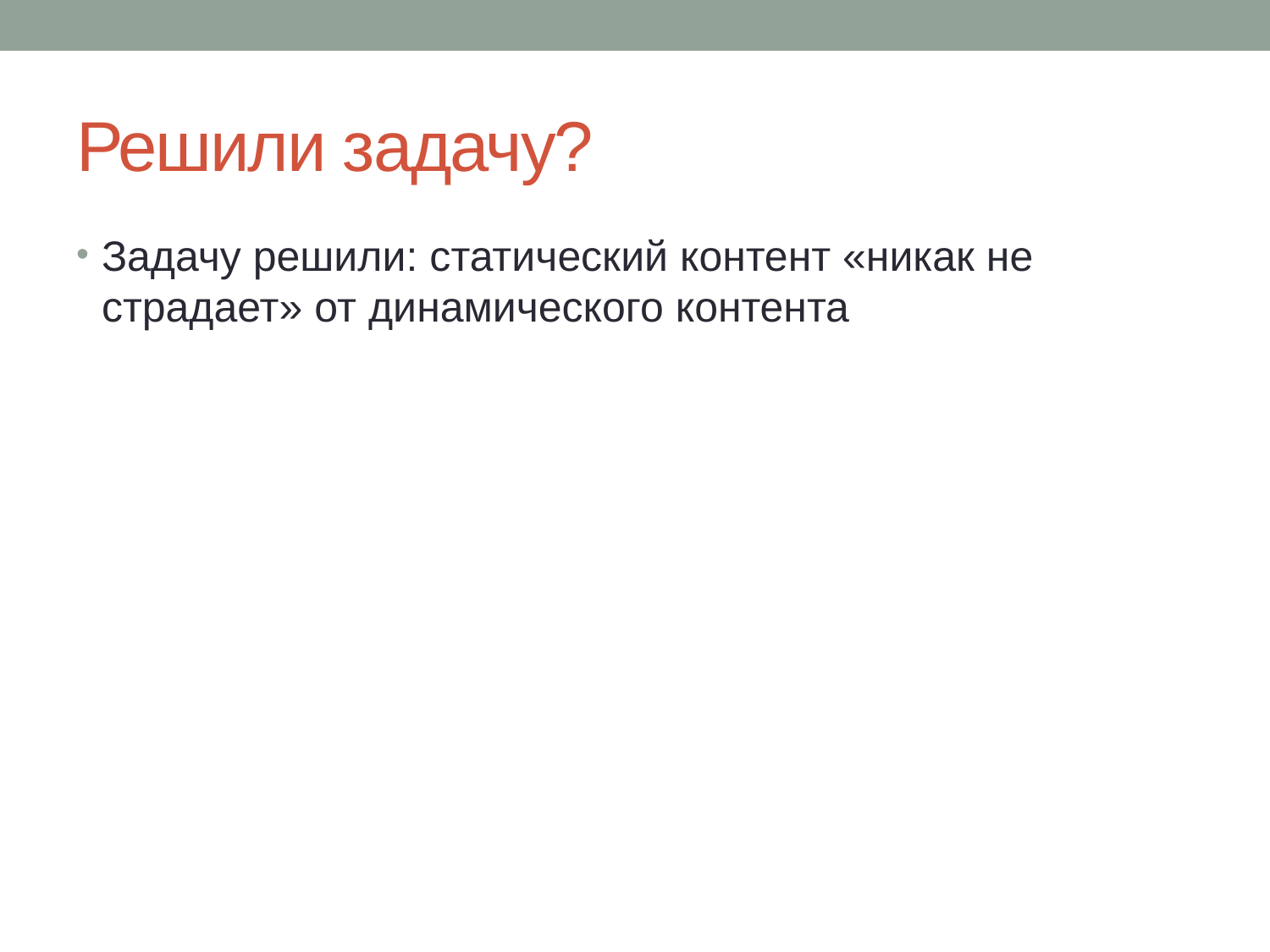

# Решили задачу?
Задачу решили: статический контент «никак не страдает» от динамического контента